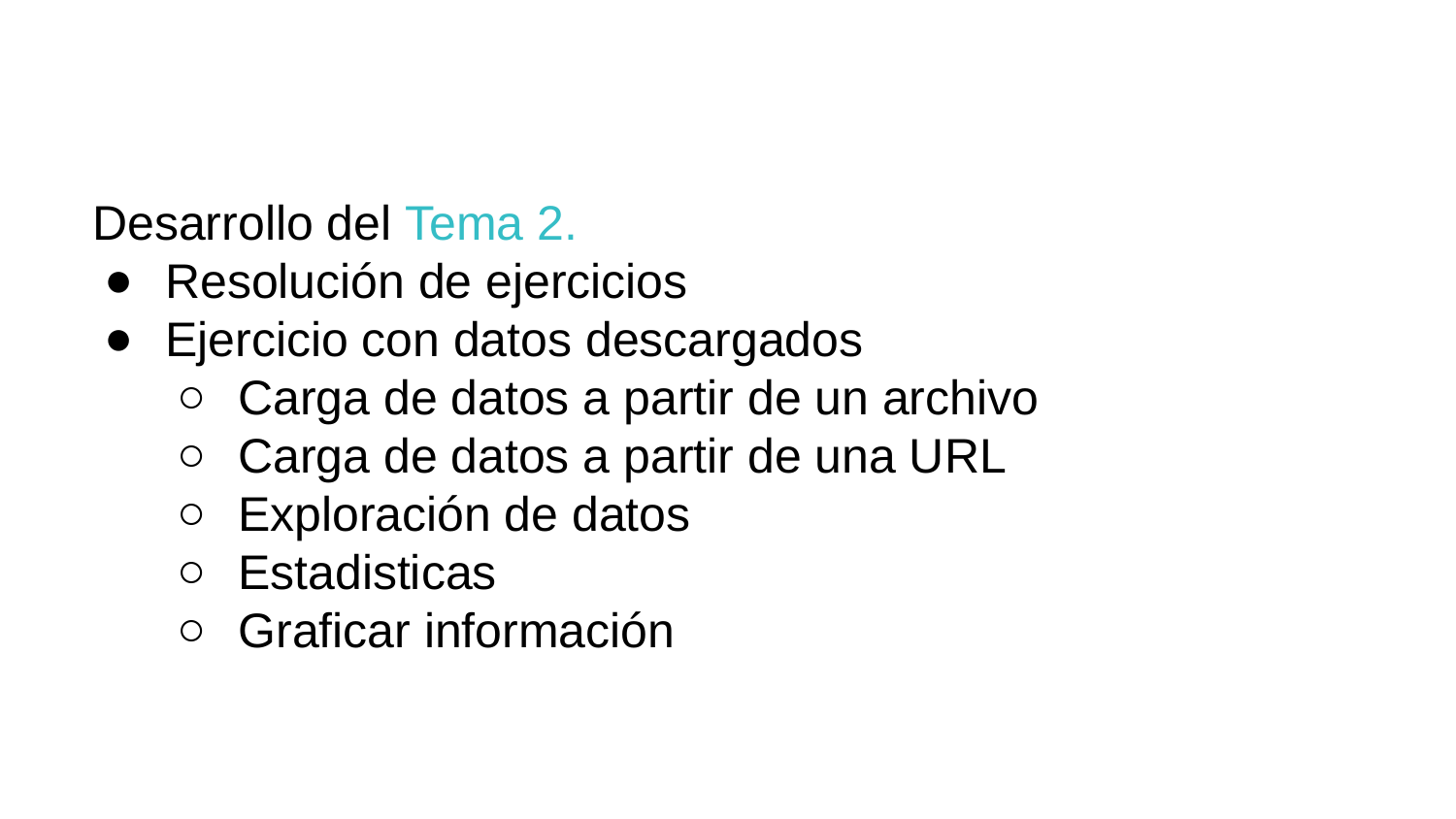

Desarrollo del Tema 2.
Resolución de ejercicios
Ejercicio con datos descargados
Carga de datos a partir de un archivo
Carga de datos a partir de una URL
Exploración de datos
Estadisticas
Graficar información